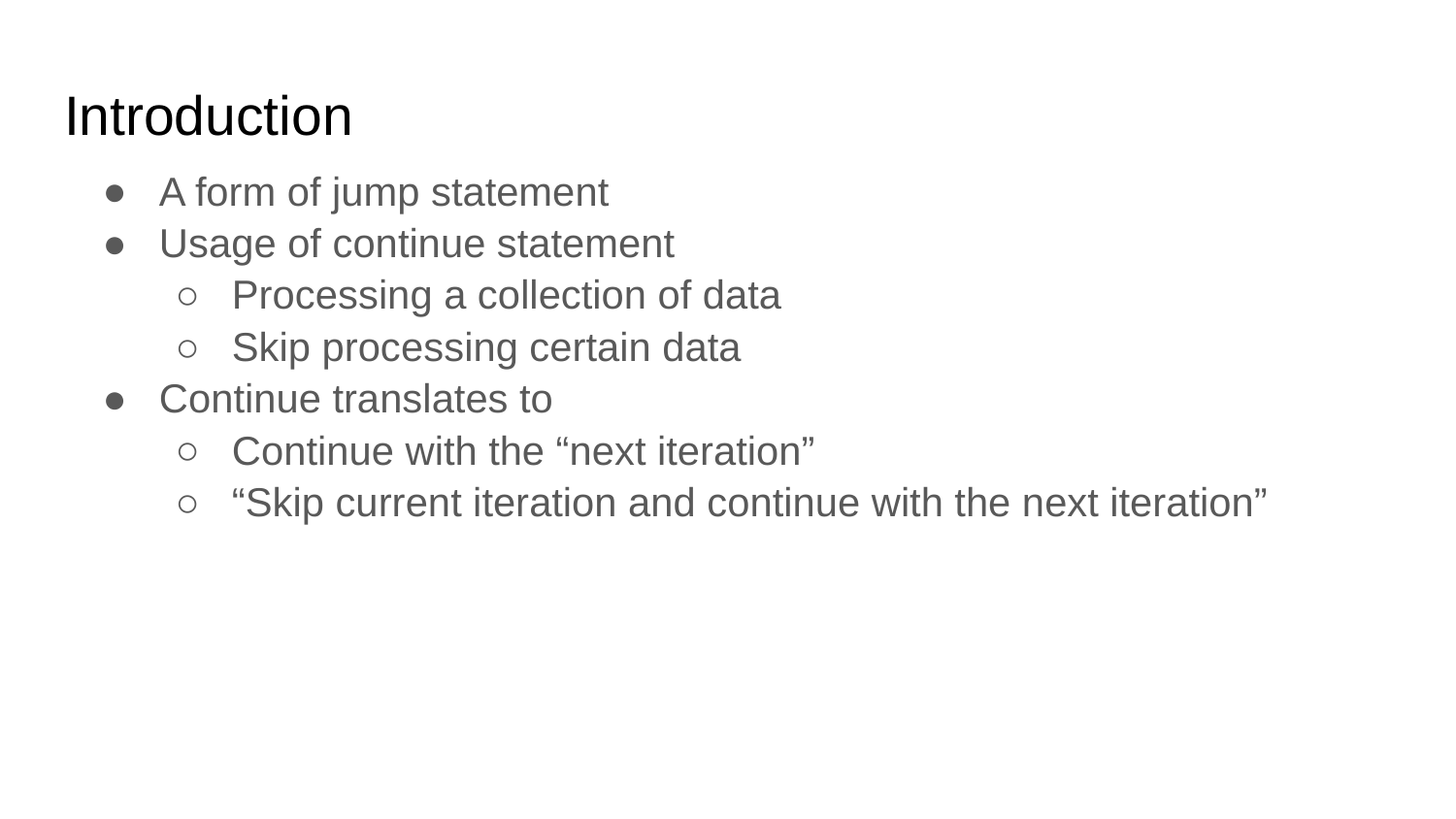

# Introduction
A form of jump statement
Usage of continue statement
Processing a collection of data
Skip processing certain data
Continue translates to
Continue with the “next iteration”
“Skip current iteration and continue with the next iteration”